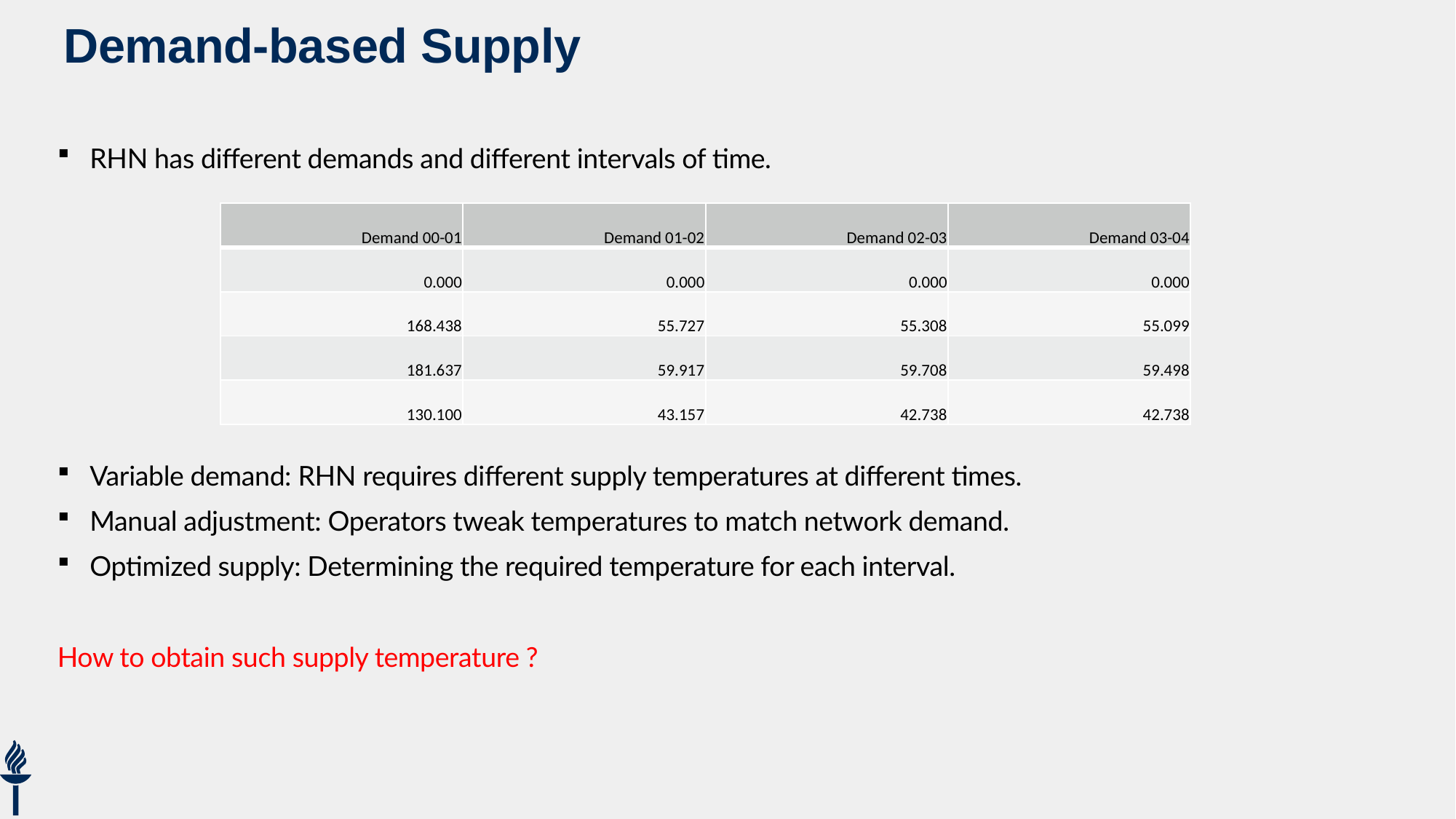

Sensitivity to change: Small shifts can disrupt the entire system.

# Demand-based Supply
RHN has different demands and different intervals of time.

Variable demand: RHN requires different supply temperatures at different times.
Manual adjustment: Operators tweak temperatures to match network demand.
Optimized supply: Determining the required temperature for each interval.

How to obtain such supply temperature ?
| Demand 00-01 | Demand 01-02 | Demand 02-03 | Demand 03-04 |
| --- | --- | --- | --- |
| 0.000 | 0.000 | 0.000 | 0.000 |
| 168.438 | 55.727 | 55.308 | 55.099 |
| 181.637 | 59.917 | 59.708 | 59.498 |
| 130.100 | 43.157 | 42.738 | 42.738 |